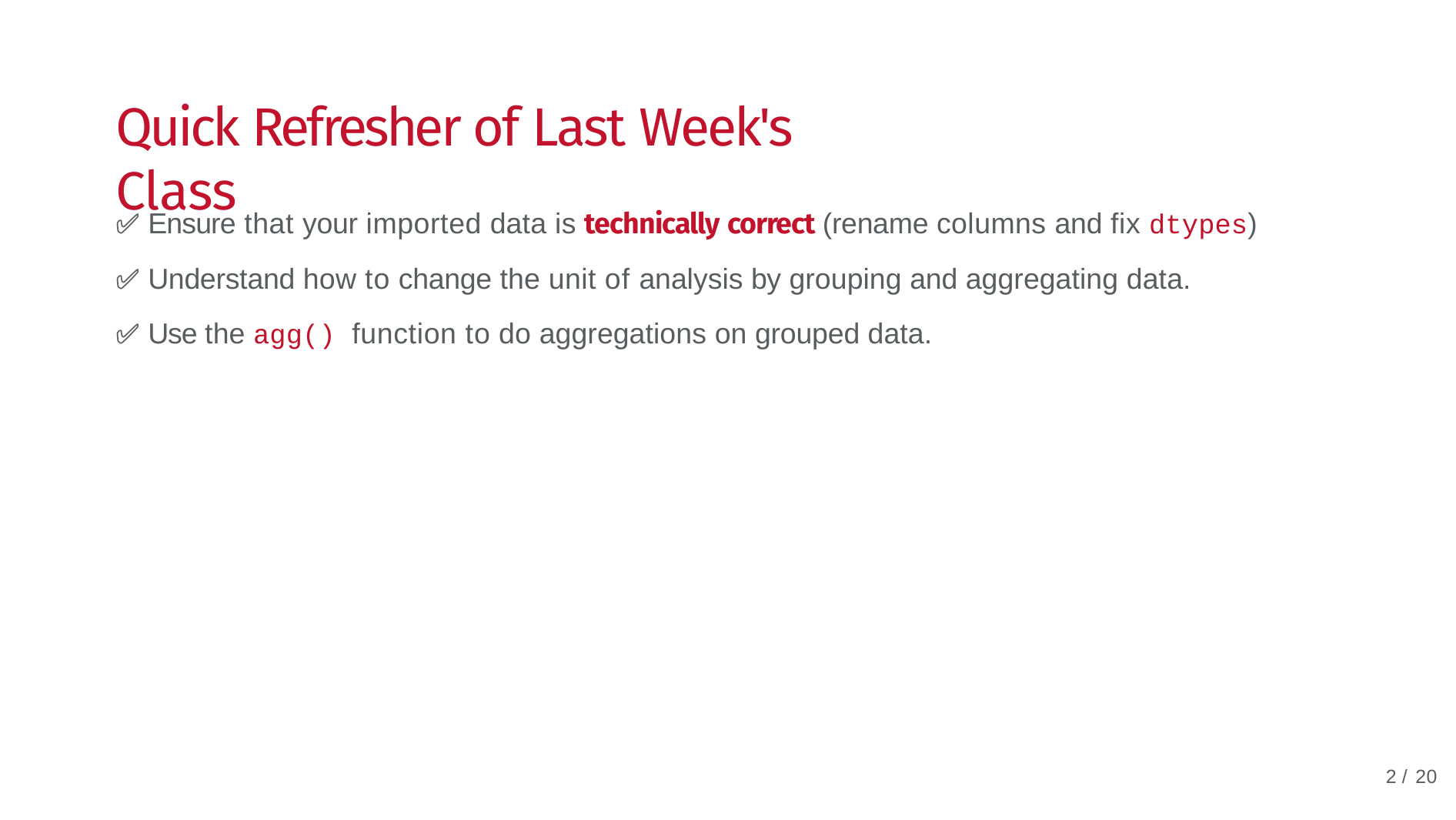

# Quick Refresher of Last Week's Class
✅ Ensure that your imported data is technically correct (rename columns and fix dtypes)
✅ Understand how to change the unit of analysis by grouping and aggregating data.
✅ Use the agg() function to do aggregations on grouped data.
2 / 20